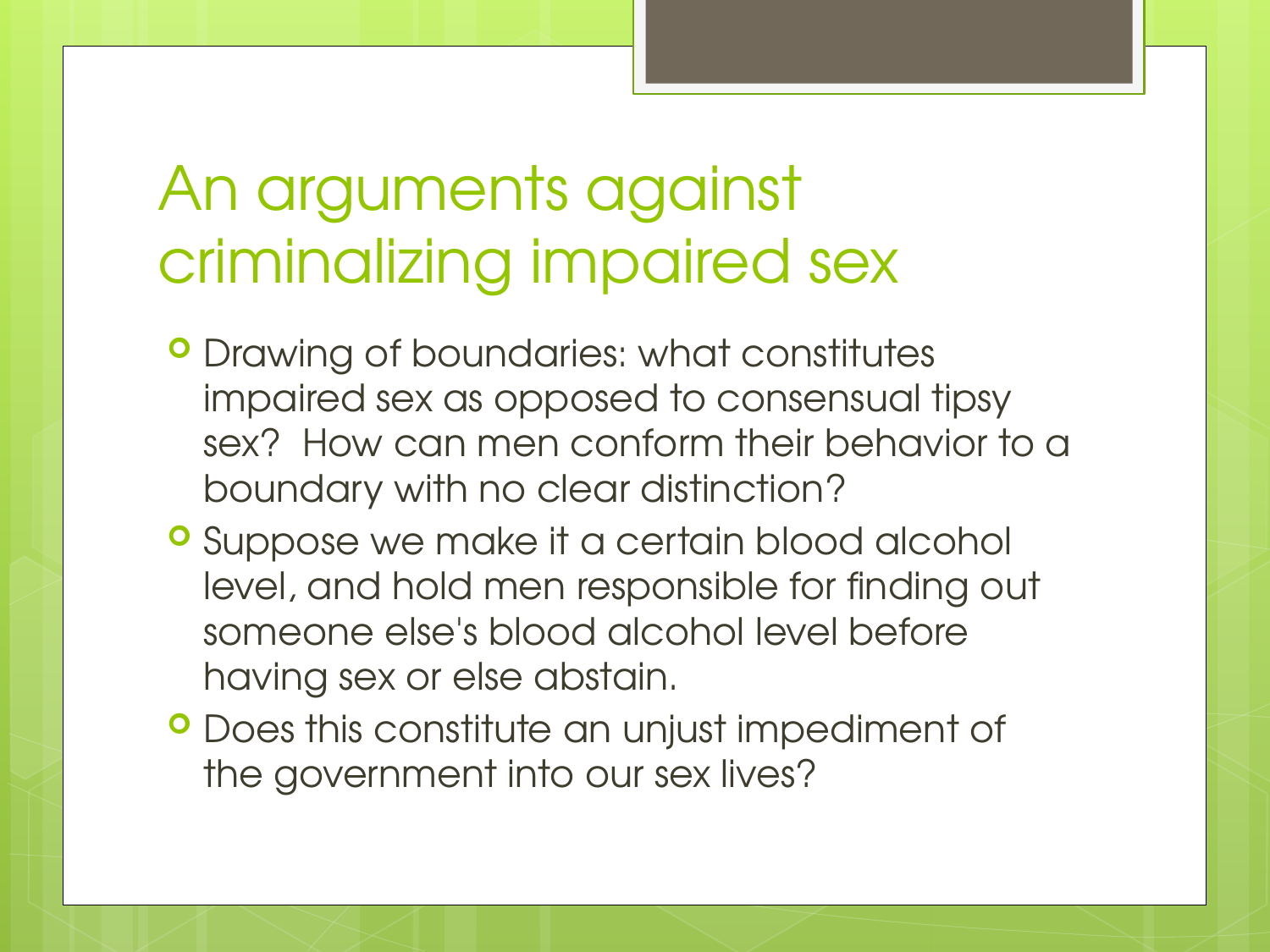

# An arguments against criminalizing impaired sex
Drawing of boundaries: what constitutes impaired sex as opposed to consensual tipsy sex?  How can men conform their behavior to a boundary with no clear distinction?
Suppose we make it a certain blood alcohol level, and hold men responsible for finding out someone else's blood alcohol level before having sex or else abstain.
Does this constitute an unjust impediment of the government into our sex lives?